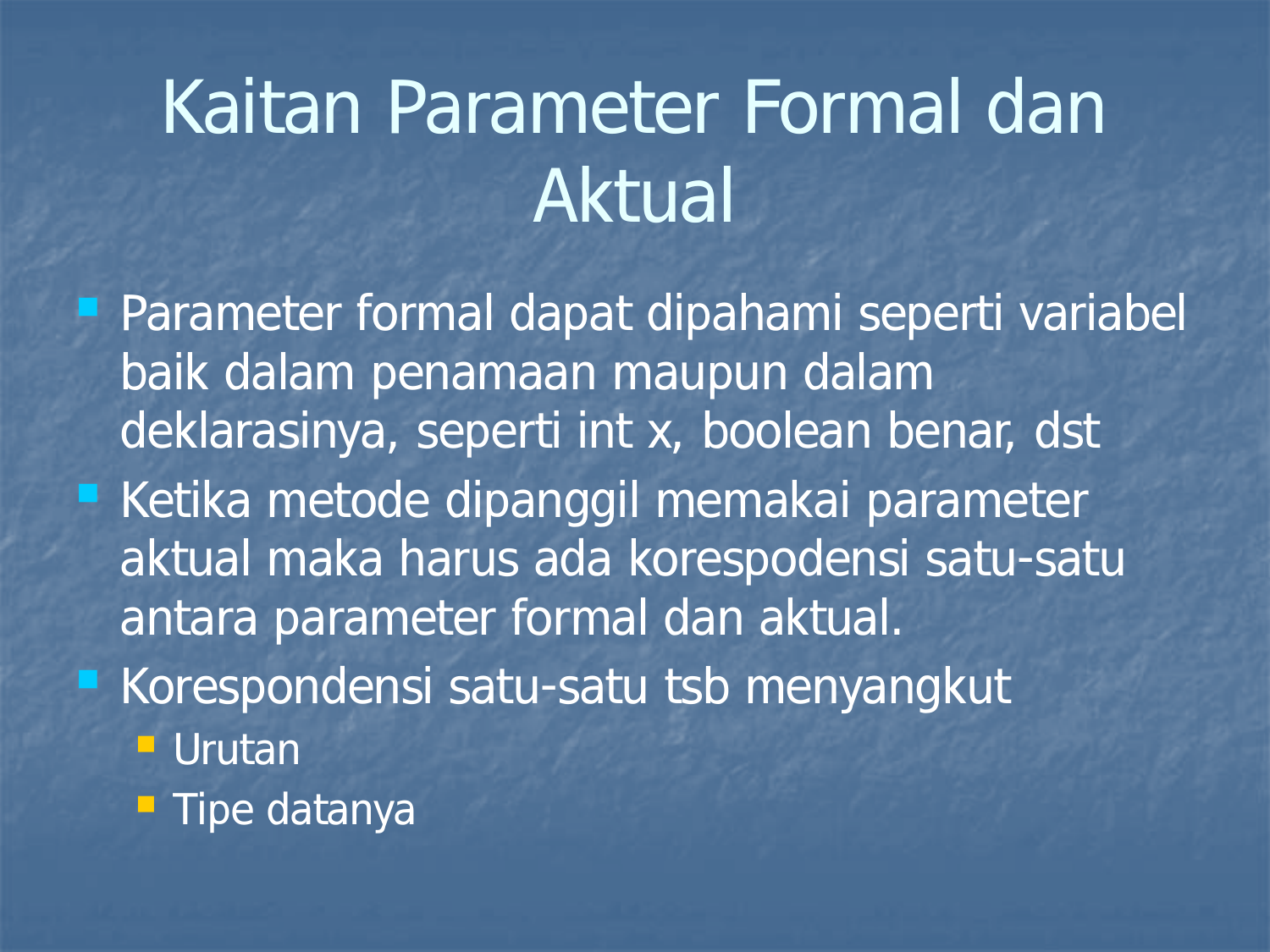

# Kaitan Parameter Formal dan Aktual
Parameter formal dapat dipahami seperti variabel baik dalam penamaan maupun dalam deklarasinya, seperti int x, boolean benar, dst
Ketika metode dipanggil memakai parameter aktual maka harus ada korespodensi satu-satu antara parameter formal dan aktual.
Korespondensi satu-satu tsb menyangkut
Urutan
Tipe datanya